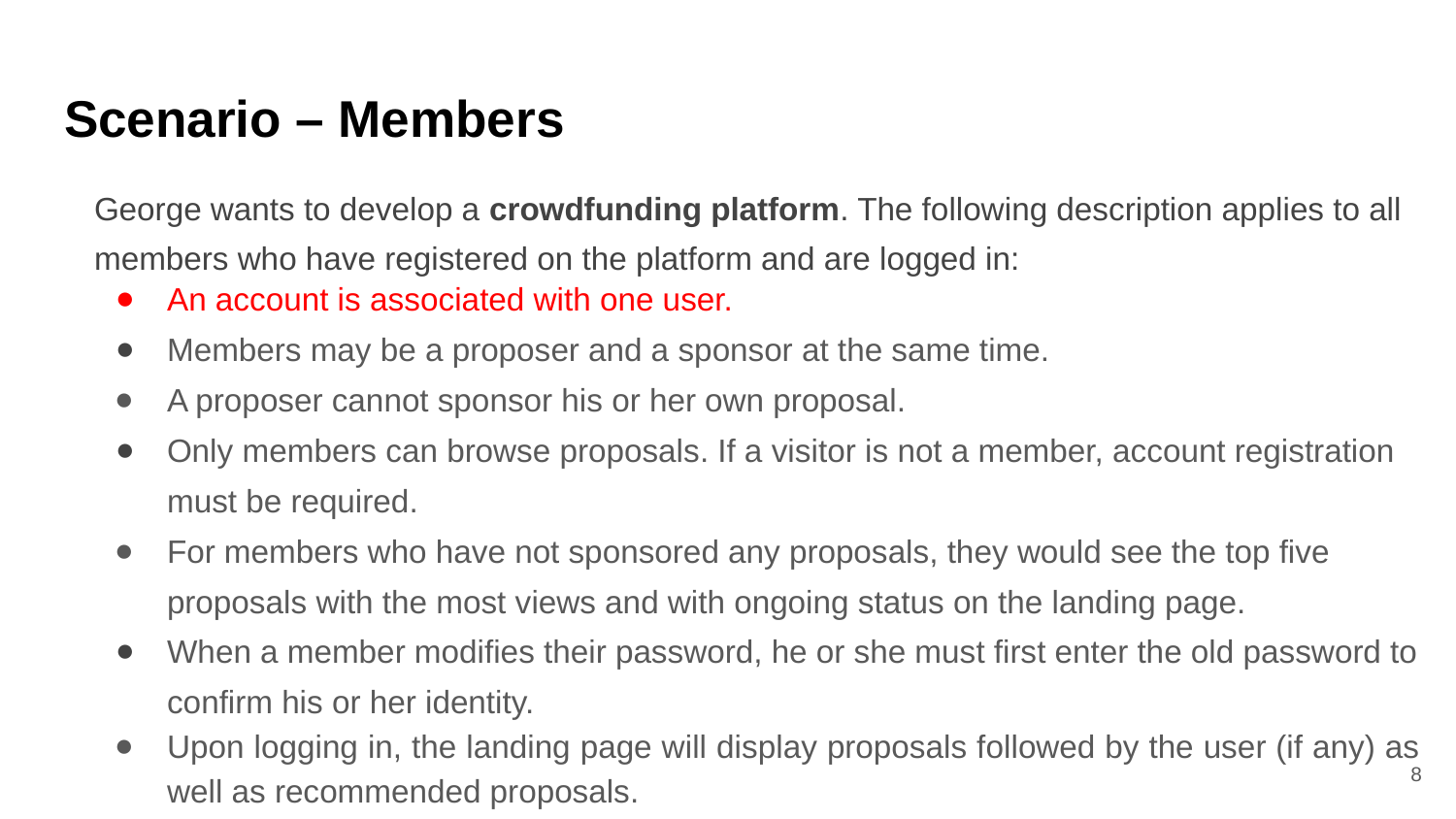

# Scenario – Members
George wants to develop a crowdfunding platform. The following description applies to all members who have registered on the platform and are logged in:
An account is associated with one user.
Members may be a proposer and a sponsor at the same time.
A proposer cannot sponsor his or her own proposal.
Only members can browse proposals. If a visitor is not a member, account registration must be required.
For members who have not sponsored any proposals, they would see the top five proposals with the most views and with ongoing status on the landing page.
When a member modifies their password, he or she must first enter the old password to confirm his or her identity.
Upon logging in, the landing page will display proposals followed by the user (if any) as well as recommended proposals.
8